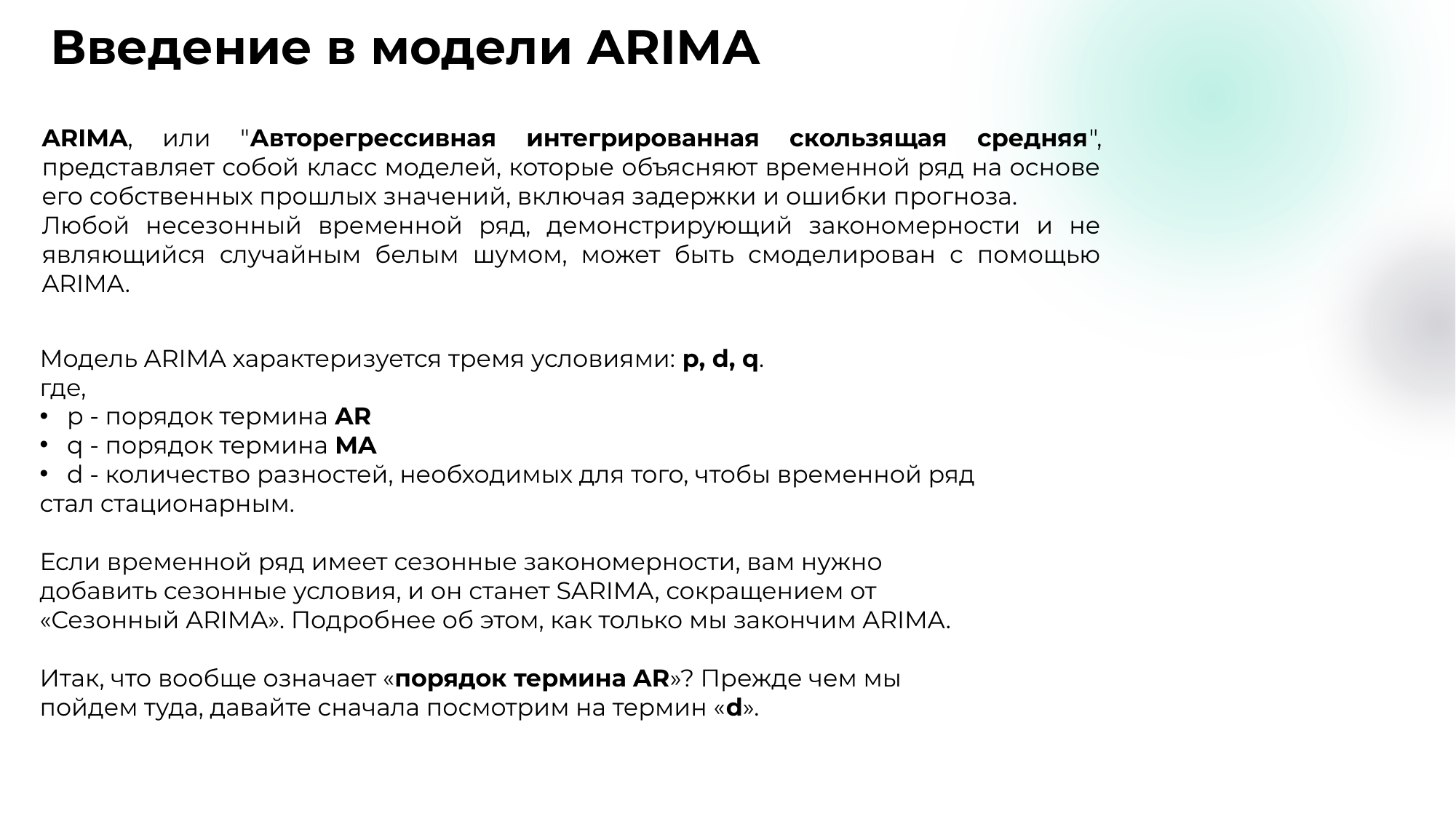

Введение в модели ARIMA
	ARIMA, или "Авторегрессивная интегрированная скользящая средняя", представляет собой класс моделей, которые объясняют временной ряд на основе его собственных прошлых значений, включая задержки и ошибки прогноза.
	Любой несезонный временной ряд, демонстрирующий закономерности и не являющийся случайным белым шумом, может быть смоделирован с помощью ARIMA.
Модель ARIMA характеризуется тремя условиями: p, d, q.
где,
p - порядок термина AR
q - порядок термина MA
d - количество разностей, необходимых для того, чтобы временной ряд
стал стационарным.

Если временной ряд имеет сезонные закономерности, вам нужно
добавить сезонные условия, и он станет SARIMA, сокращением от
«Сезонный ARIMA». Подробнее об этом, как только мы закончим ARIMA.

Итак, что вообще означает «порядок термина AR»? Прежде чем мы
пойдем туда, давайте сначала посмотрим на термин «d».